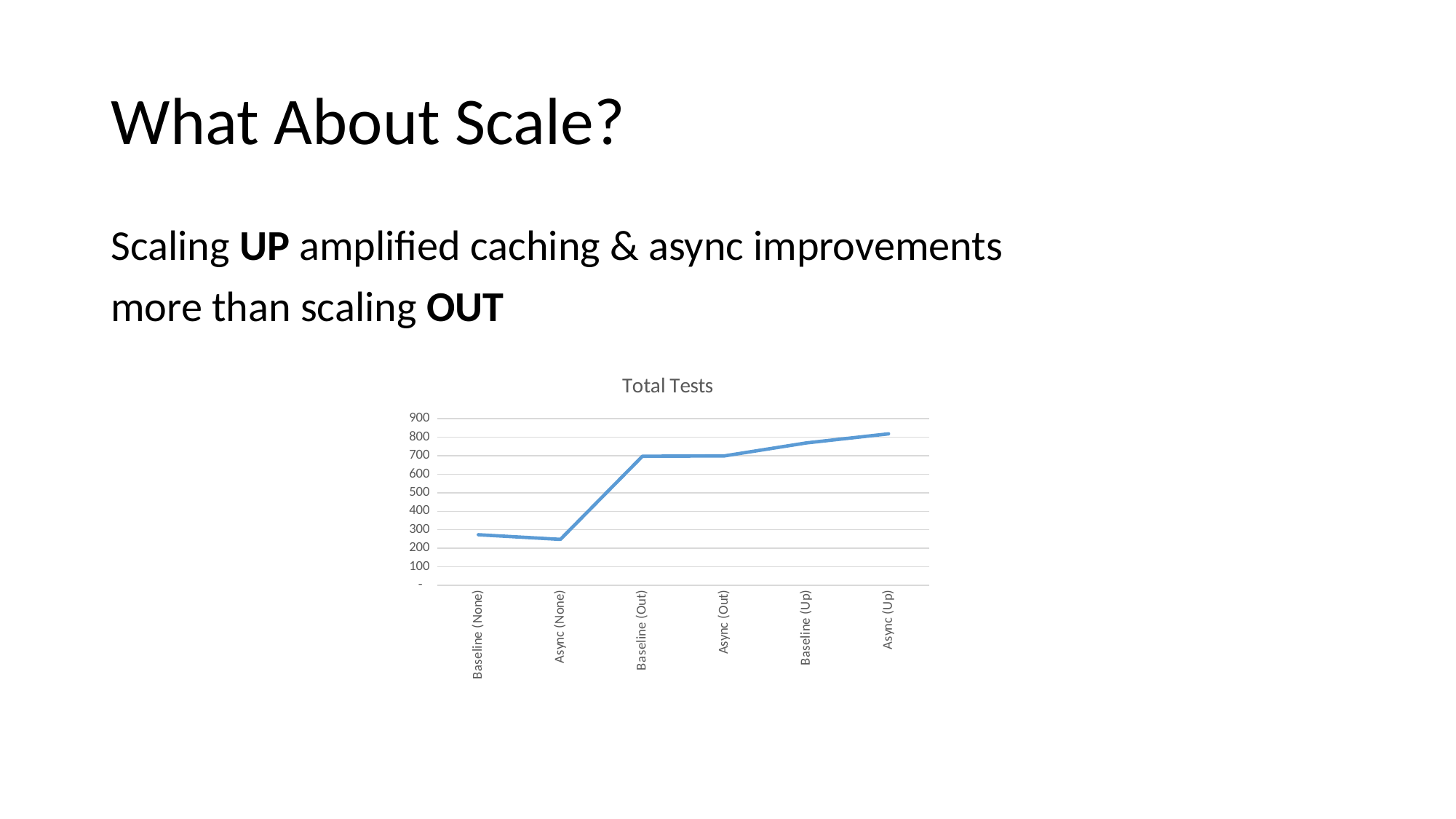

# What About Scale?
Scaling UP amplified caching & async improvements
more than scaling OUT

### Chart:

| Category | Total Tests |
|---|---|
| Baseline (None) | 273.0 |
| Async (None) | 248.0 |
| Baseline (Out) | 697.0 |
| Async (Out) | 699.0 |
| Baseline (Up) | 769.0 |
| Async (Up) | 818.0 |